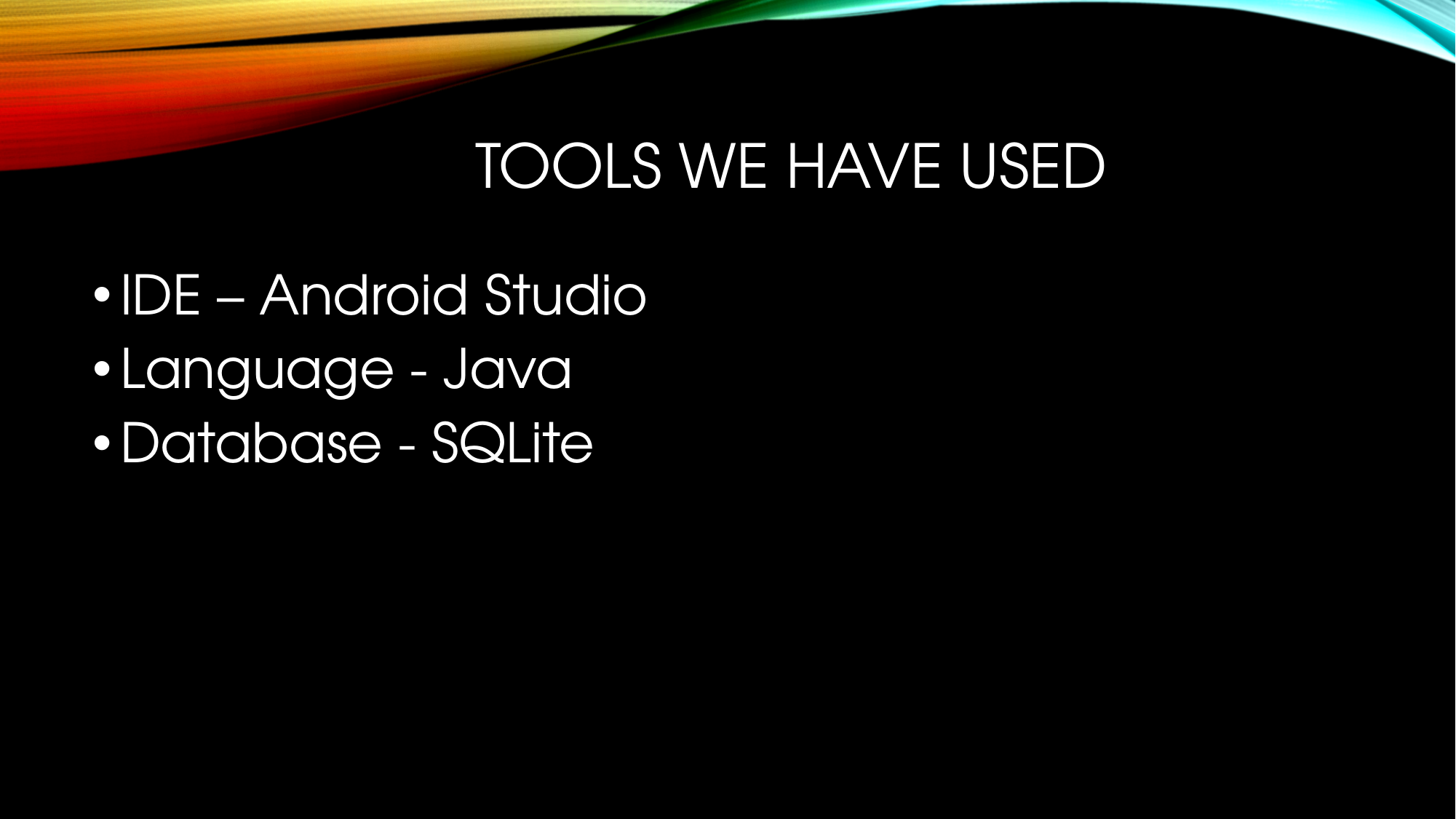

# Tools we have used
IDE – Android Studio
Language - Java
Database - SQLite